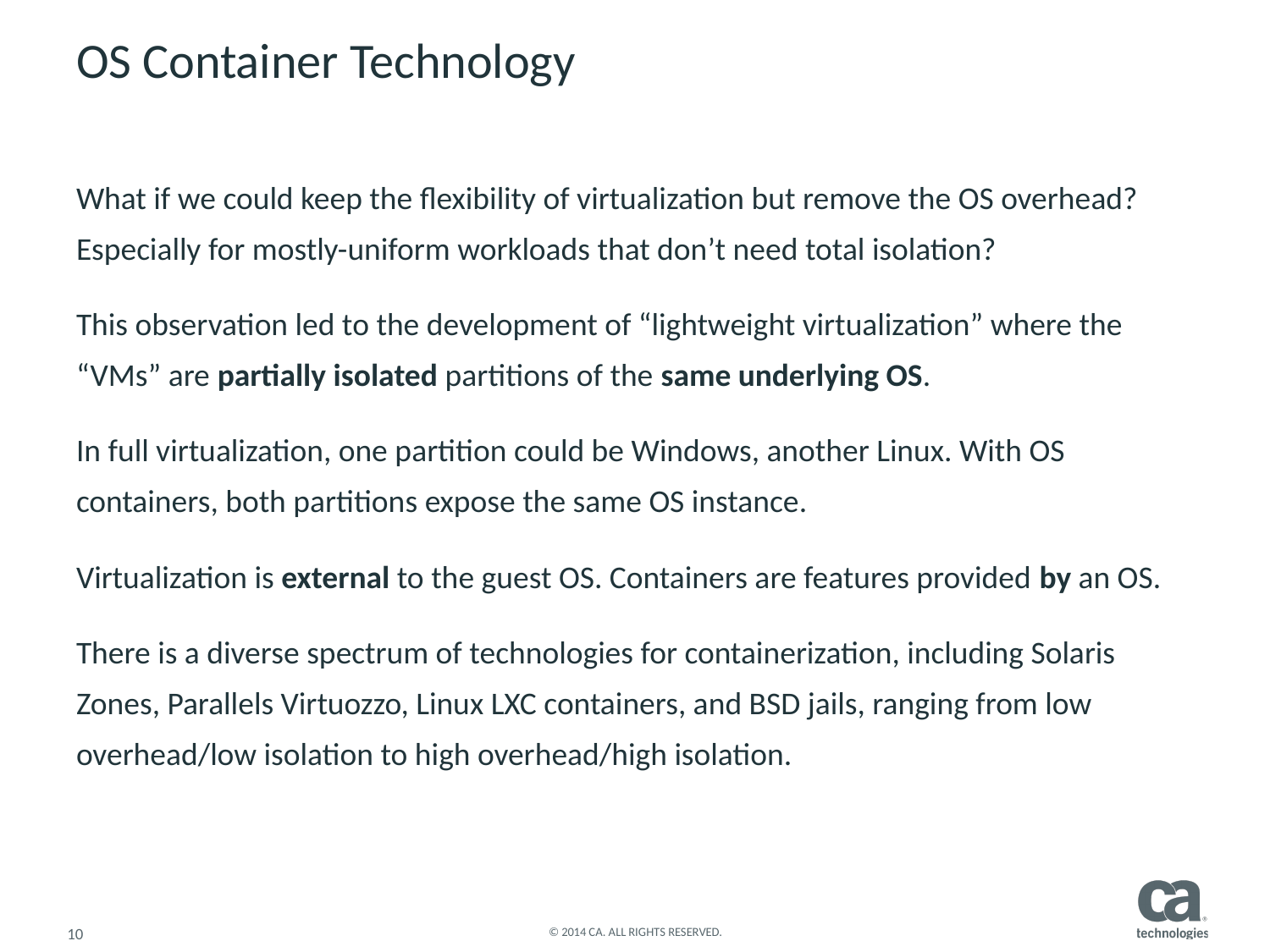

# OS Container Technology
What if we could keep the flexibility of virtualization but remove the OS overhead? Especially for mostly-uniform workloads that don’t need total isolation?
This observation led to the development of “lightweight virtualization” where the “VMs” are partially isolated partitions of the same underlying OS.
In full virtualization, one partition could be Windows, another Linux. With OS containers, both partitions expose the same OS instance.
Virtualization is external to the guest OS. Containers are features provided by an OS.
There is a diverse spectrum of technologies for containerization, including Solaris Zones, Parallels Virtuozzo, Linux LXC containers, and BSD jails, ranging from low overhead/low isolation to high overhead/high isolation.